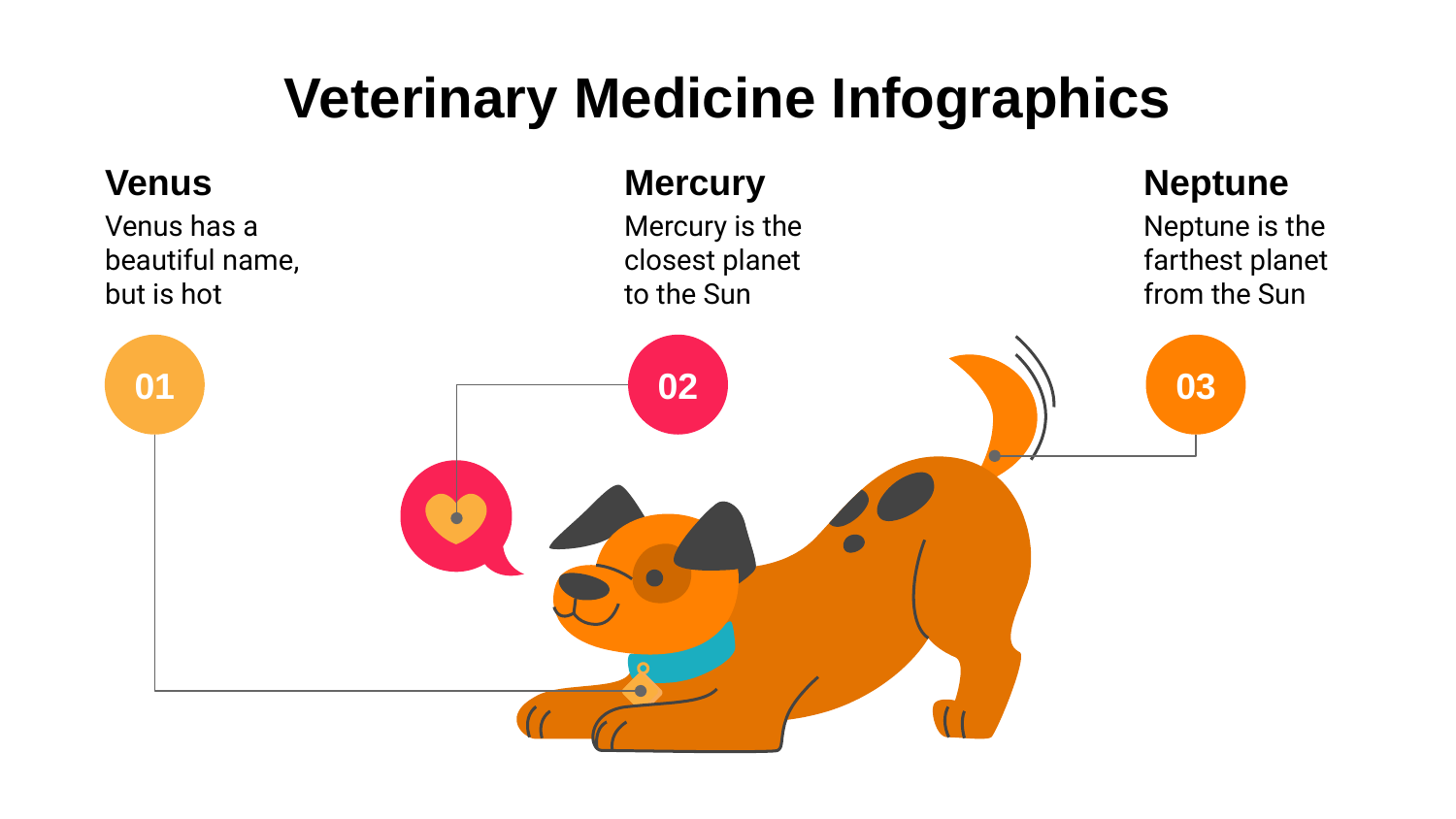

# Veterinary Medicine Infographics
Venus
Venus has a beautiful name, but is hot
01
Mercury
Mercury is the closest planet to the Sun
02
Neptune
Neptune is the farthest planet from the Sun
03